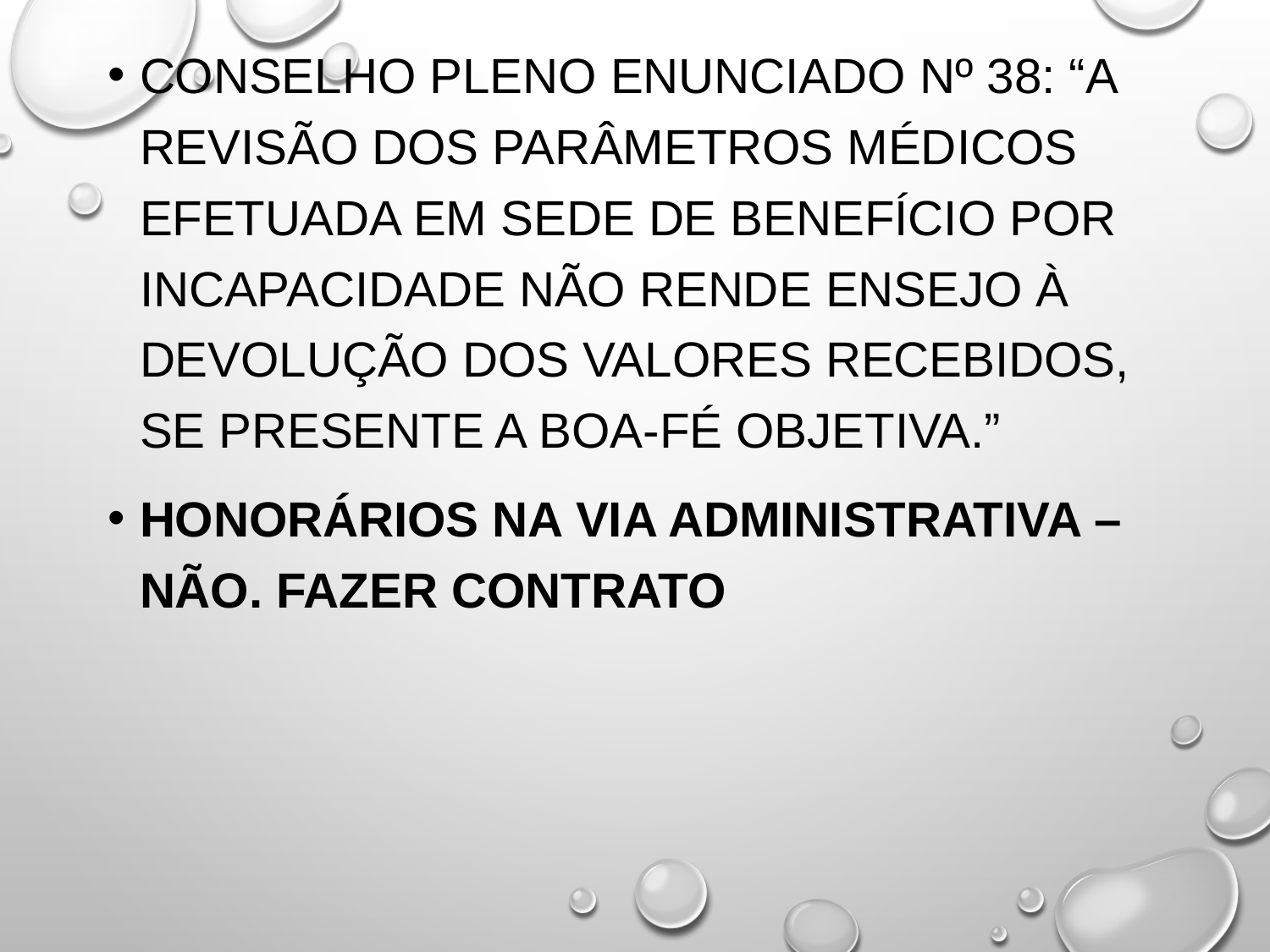

CONSELHO PLENO Enunciado Nº 38: “A revisão dos parâmetros médicos efetuada em sede de benefício por incapacidade não rende ensejo à devolução dos valores recebidos, se presente a boa-fé objetiva.”
Honorários na via administrativa – não. Fazer contrato

#